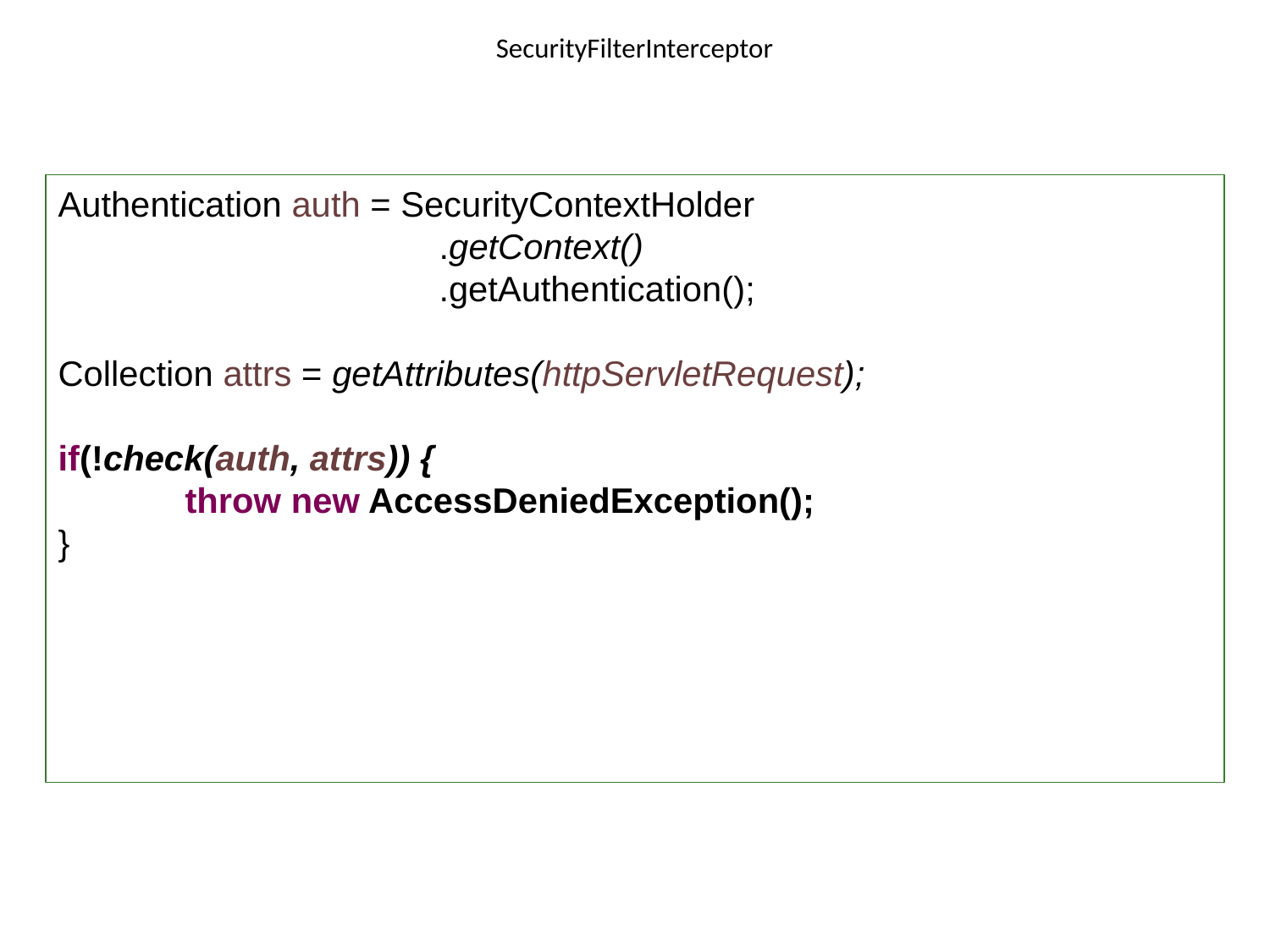

# SecurityFilterInterceptor
Authentication auth = SecurityContextHolder
			.getContext()
			.getAuthentication();

Collection attrs = getAttributes(httpServletRequest);

if(!check(auth, attrs)) {
	throw new AccessDeniedException();
}